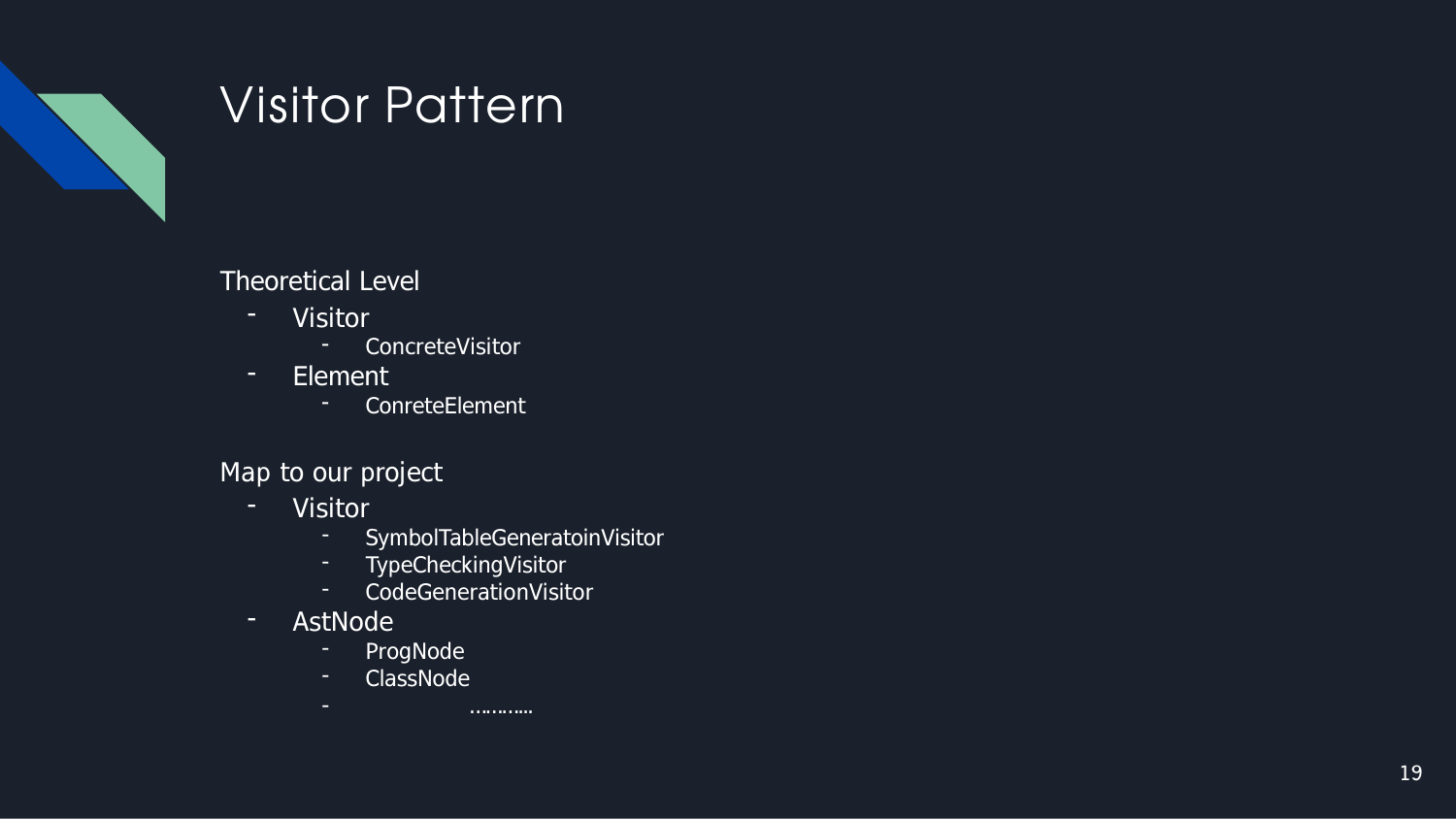

# Visitor Pattern
Theoretical Level
Visitor
ConcreteVisitor
Element
ConreteElement

Map to our project
Visitor
SymbolTableGeneratoinVisitor
TypeCheckingVisitor
CodeGenerationVisitor
AstNode
ProgNode
ClassNode
-	………...
19